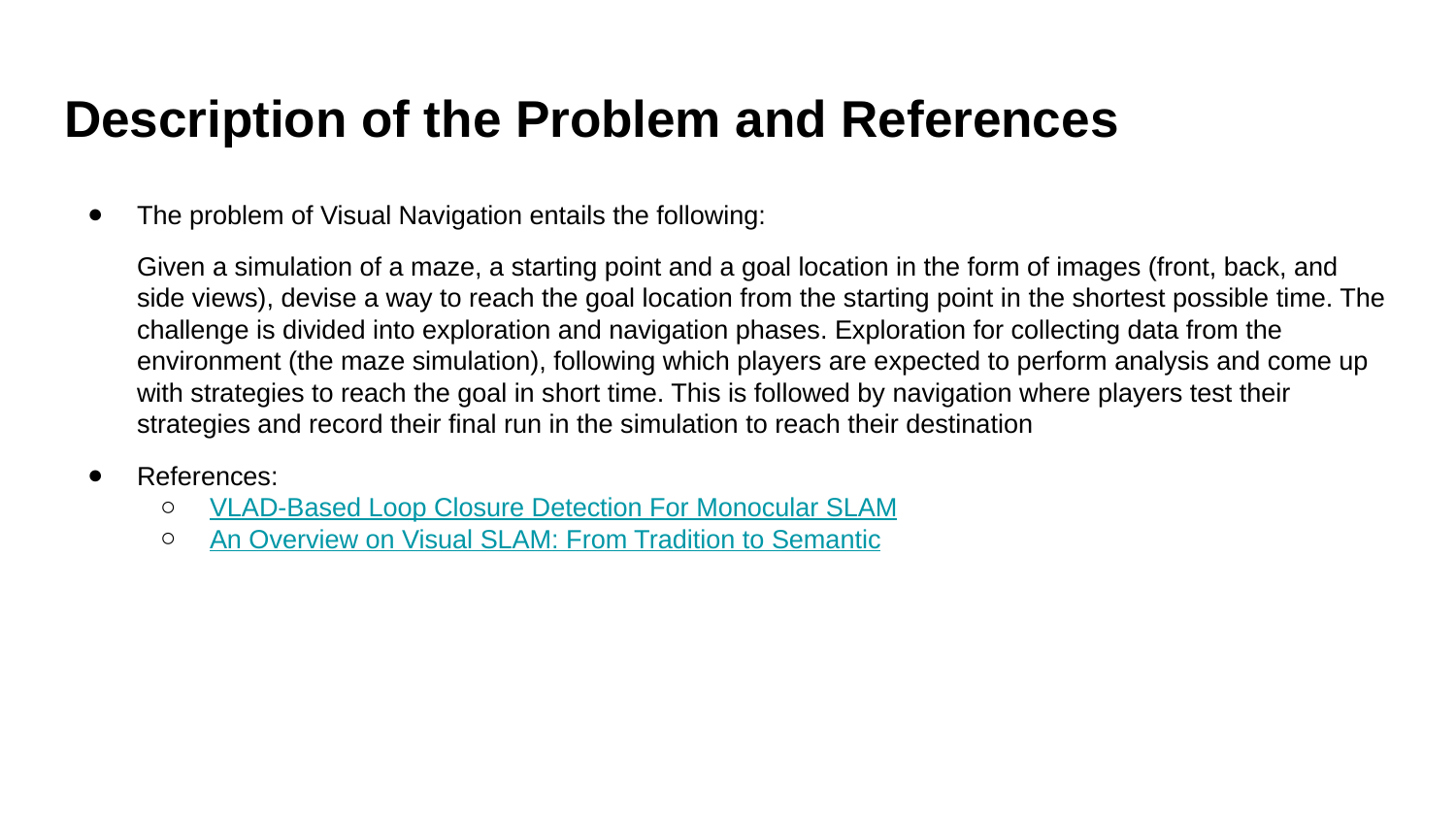

# Description of the Problem and References

The problem of Visual Navigation entails the following:
Given a simulation of a maze, a starting point and a goal location in the form of images (front, back, and side views), devise a way to reach the goal location from the starting point in the shortest possible time. The challenge is divided into exploration and navigation phases. Exploration for collecting data from the environment (the maze simulation), following which players are expected to perform analysis and come up with strategies to reach the goal in short time. This is followed by navigation where players test their strategies and record their final run in the simulation to reach their destination
References:
VLAD-Based Loop Closure Detection For Monocular SLAM
An Overview on Visual SLAM: From Tradition to Semantic